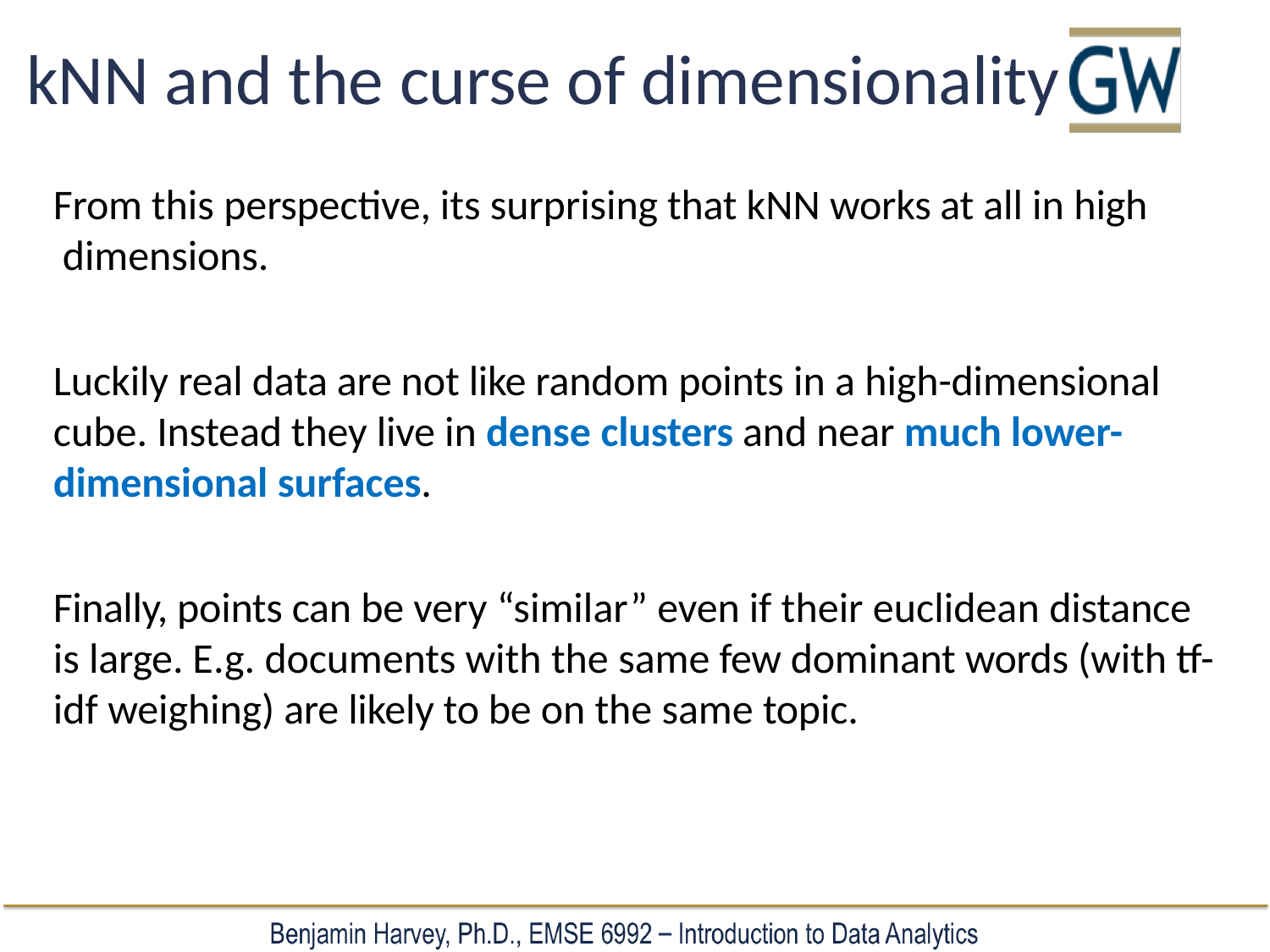

# kNN and the curse of dimensionality
From this perspective, its surprising that kNN works at all in high  dimensions.

Luckily real data are not like random points in a high-dimensional  cube. Instead they live in dense clusters and near much lower-  dimensional surfaces.

Finally, points can be very “similar” even if their euclidean distance  is large. E.g. documents with the same few dominant words (with tf-  idf weighing) are likely to be on the same topic.